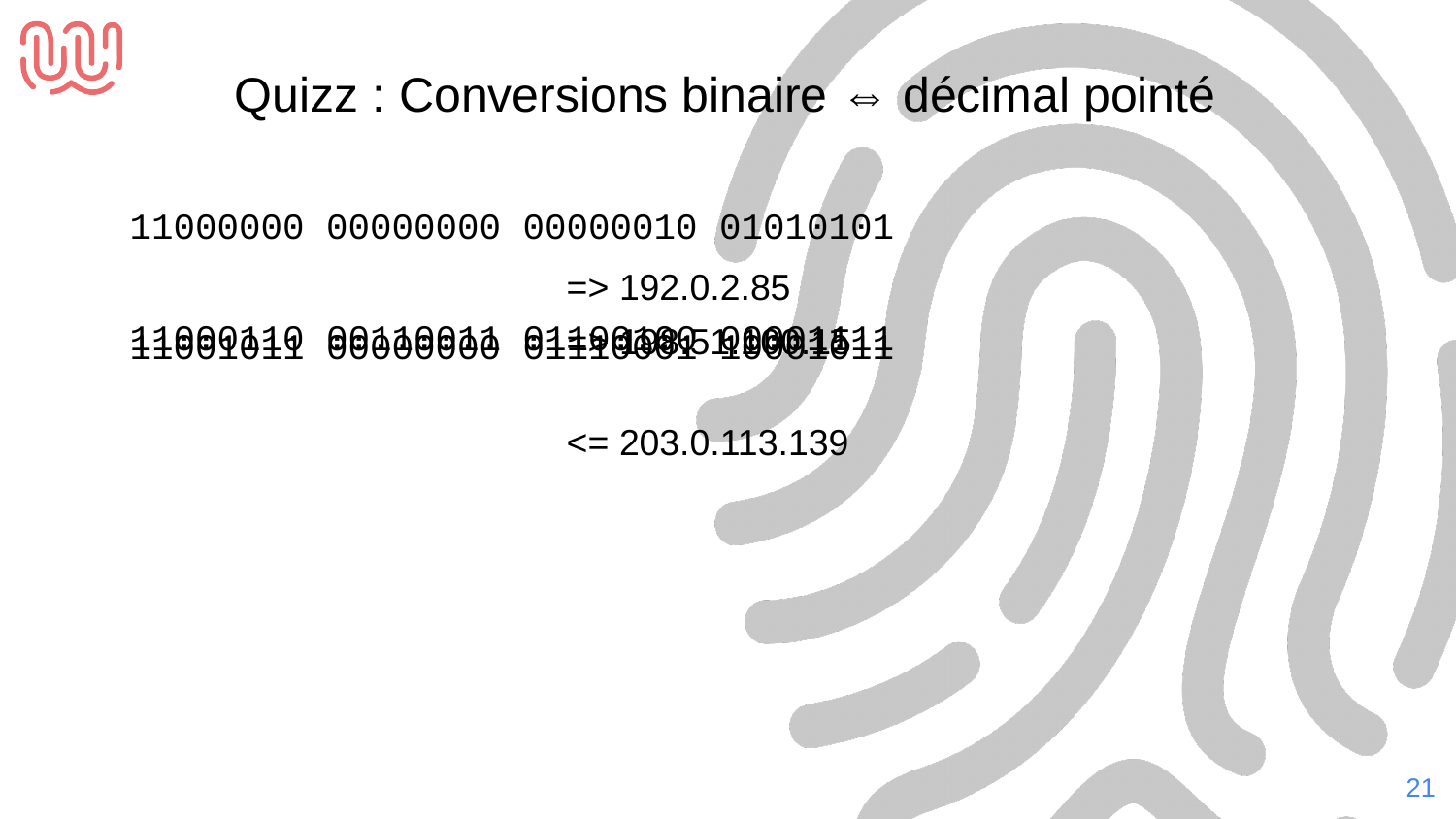

Quizz : Conversions binaire ⇔ décimal pointé

11000000 00000000 00000010 01010101
											=> 192.0.2.85
11000110 00110011 01100100 00001111
											=> 198.51.100.15
											<= 203.0.113.139
11001011 00000000 01110001 10001011

21